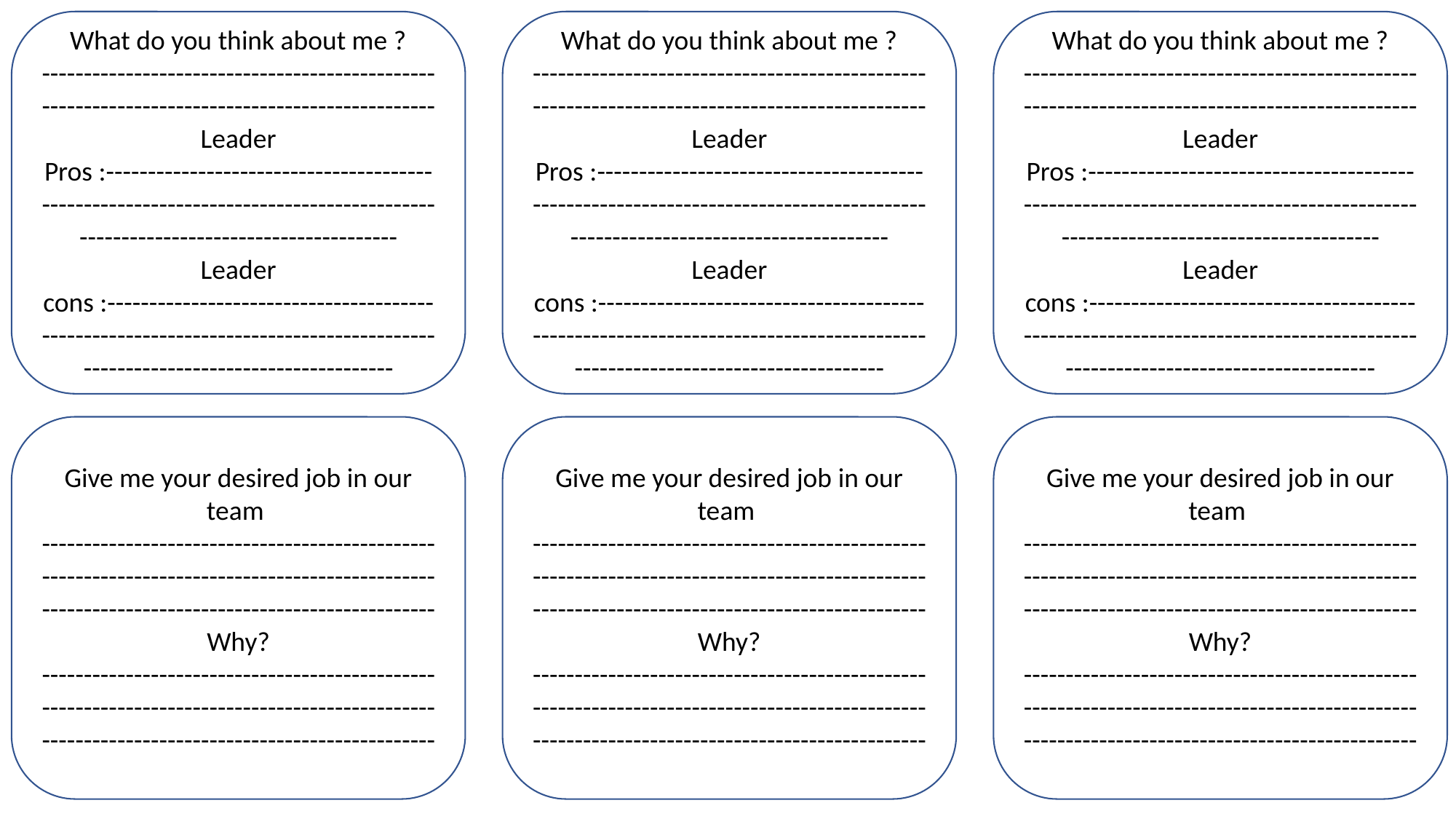

What do you think about me ?
----------------------------------------------------------------------------------------------Leader Pros :----------------------------------------------------------------------------------------------------------------------------
Leader cons :---------------------------------------------------------------------------------------------------------------------------
What do you think about me ?
----------------------------------------------------------------------------------------------Leader Pros :----------------------------------------------------------------------------------------------------------------------------
Leader cons :---------------------------------------------------------------------------------------------------------------------------
What do you think about me ?
----------------------------------------------------------------------------------------------Leader Pros :----------------------------------------------------------------------------------------------------------------------------
Leader cons :---------------------------------------------------------------------------------------------------------------------------
Give me your desired job in our team
---------------------------------------------------------------------------------------------------------------------------------------------
Why?
---------------------------------------------------------------------------------------------------------------------------------------------
Give me your desired job in our team
---------------------------------------------------------------------------------------------------------------------------------------------
Why?
---------------------------------------------------------------------------------------------------------------------------------------------
Give me your desired job in our team
---------------------------------------------------------------------------------------------------------------------------------------------
Why?
---------------------------------------------------------------------------------------------------------------------------------------------